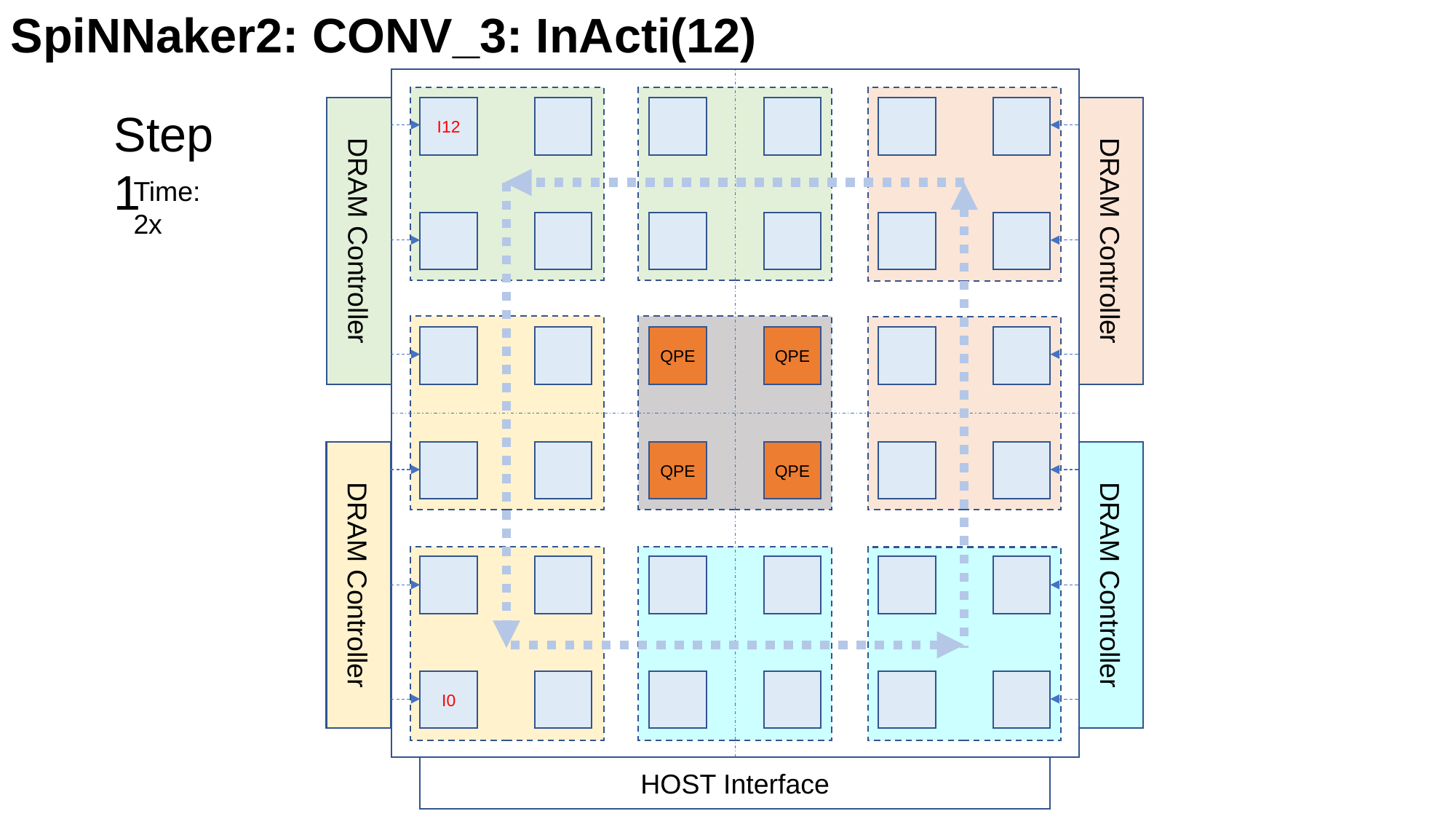

SpiNNaker2: CONV_3: InActi(12)

Step 1
I12

DRAM Controller
DRAM Controller
Time: 2x

QPE
QPE

DRAM Controller

QPE
QPE

DRAM Controller

I0

HOST Interface